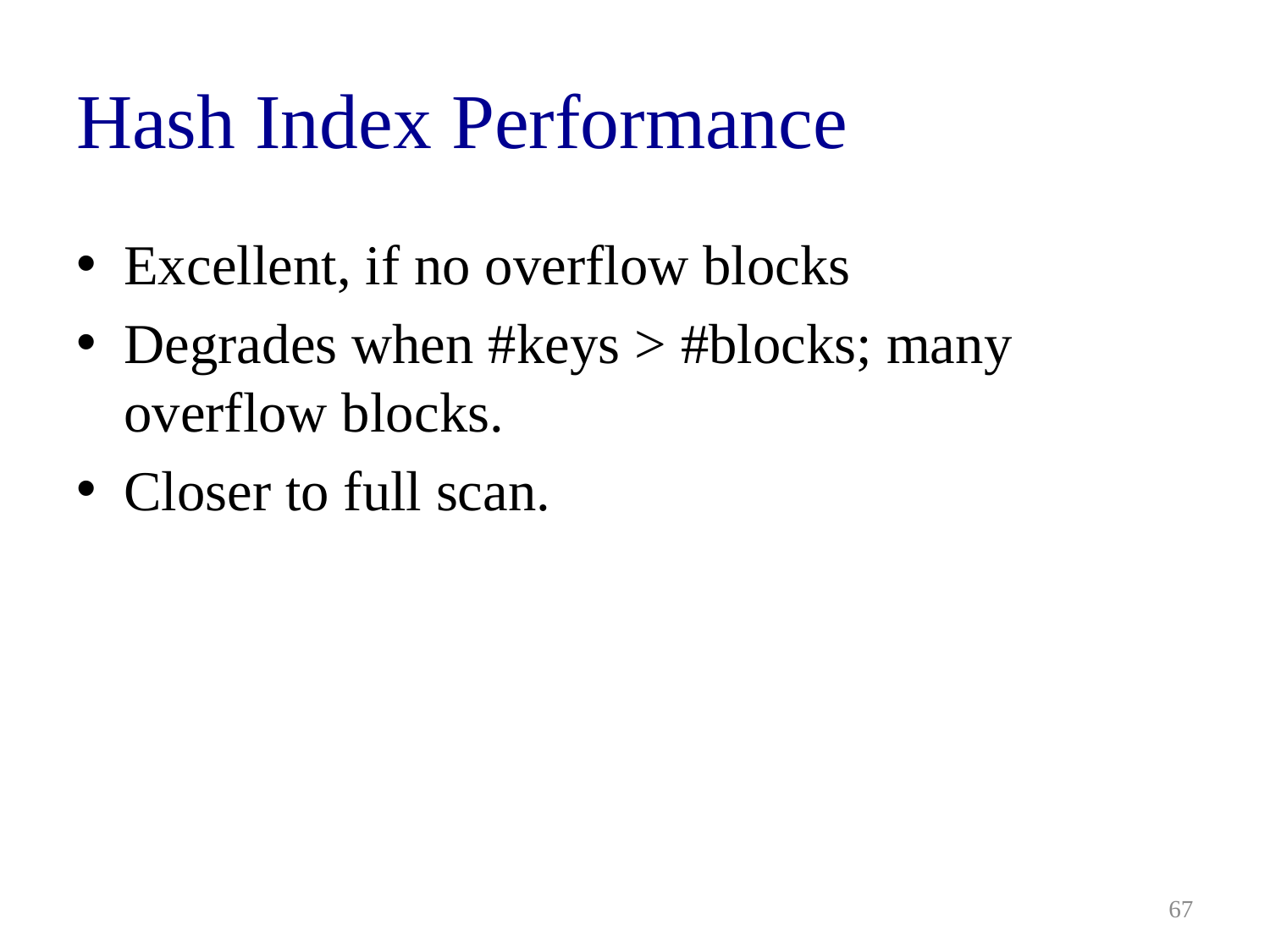

# Hash Index Performance
Excellent, if no overflow blocks
Degrades when #keys > #blocks; many overflow blocks.
Closer to full scan.

67